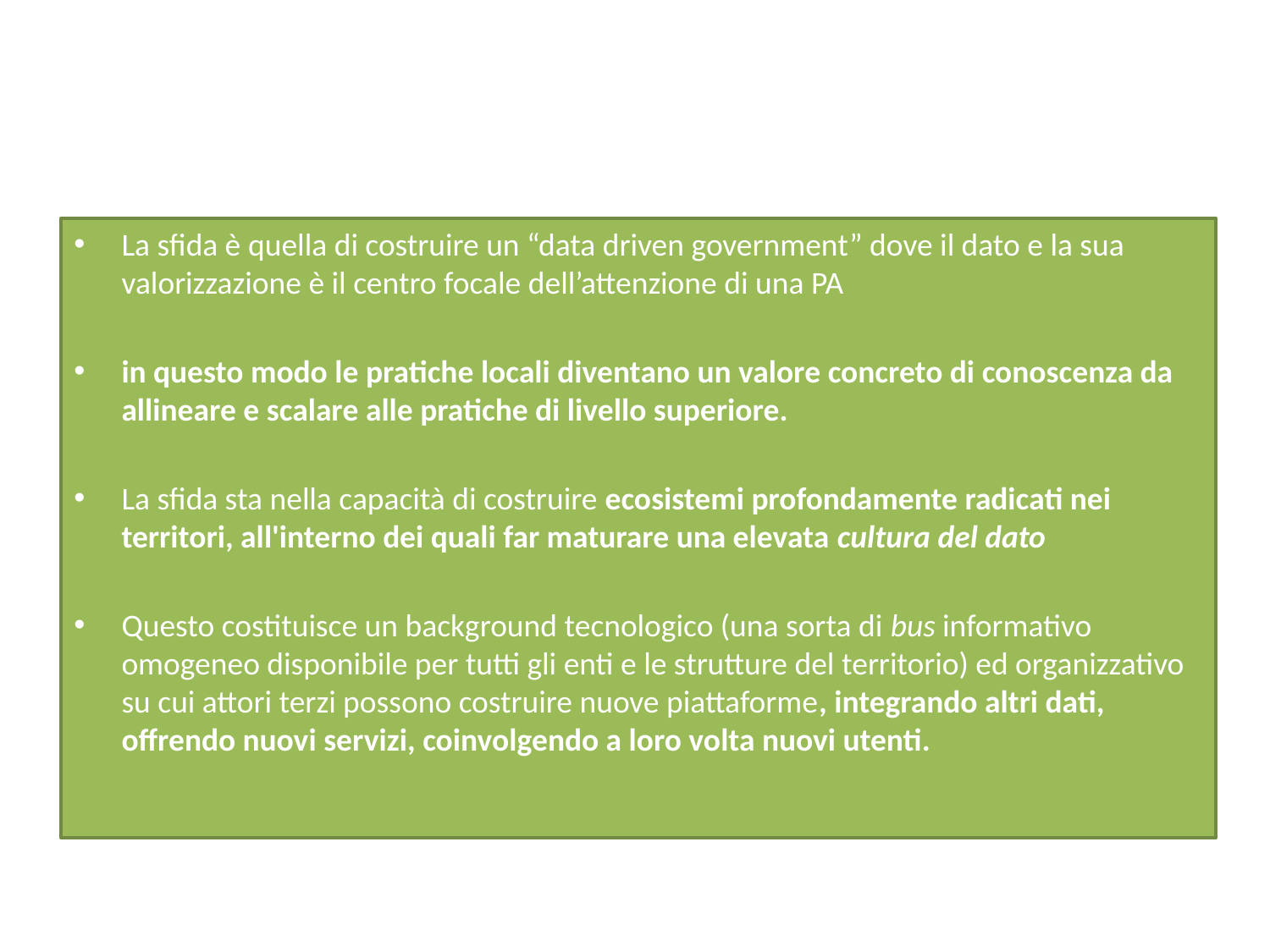

La sfida è quella di costruire un “data driven government” dove il dato e la sua valorizzazione è il centro focale dell’attenzione di una PA

in questo modo le pratiche locali diventano un valore concreto di conoscenza da allineare e scalare alle pratiche di livello superiore.

La sfida sta nella capacità di costruire ecosistemi profondamente radicati nei territori, all'interno dei quali far maturare una elevata cultura del dato

Questo costituisce un background tecnologico (una sorta di bus informativo omogeneo disponibile per tutti gli enti e le strutture del territorio) ed organizzativo su cui attori terzi possono costruire nuove piattaforme, integrando altri dati, offrendo nuovi servizi, coinvolgendo a loro volta nuovi utenti.